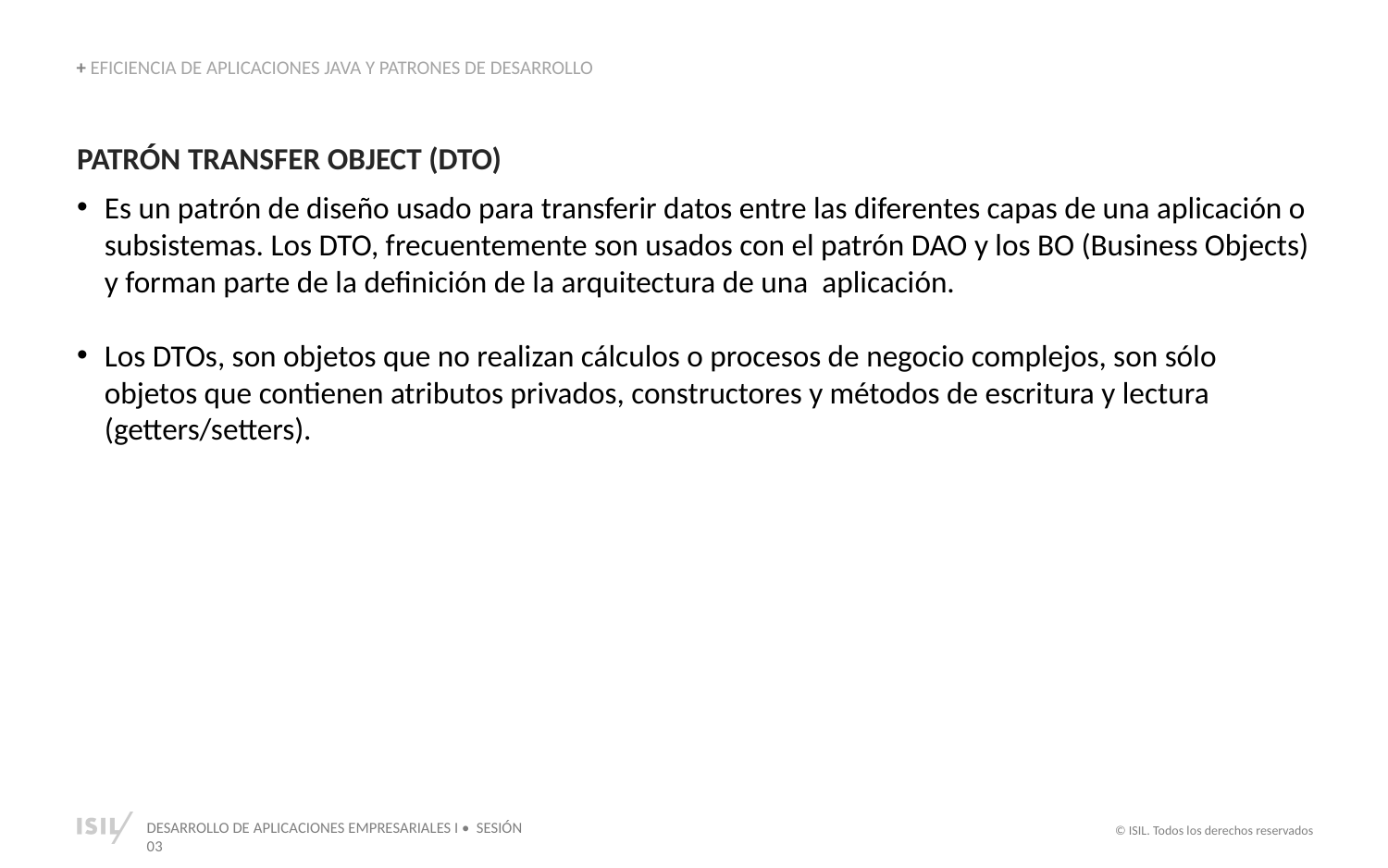

+ EFICIENCIA DE APLICACIONES JAVA Y PATRONES DE DESARROLLO
PATRÓN TRANSFER OBJECT (DTO)
Es un patrón de diseño usado para transferir datos entre las diferentes capas de una aplicación o subsistemas. Los DTO, frecuentemente son usados con el patrón DAO y los BO (Business Objects) y forman parte de la definición de la arquitectura de una  aplicación.

Los DTOs, son objetos que no realizan cálculos o procesos de negocio complejos, son sólo objetos que contienen atributos privados, constructores y métodos de escritura y lectura (getters/setters).